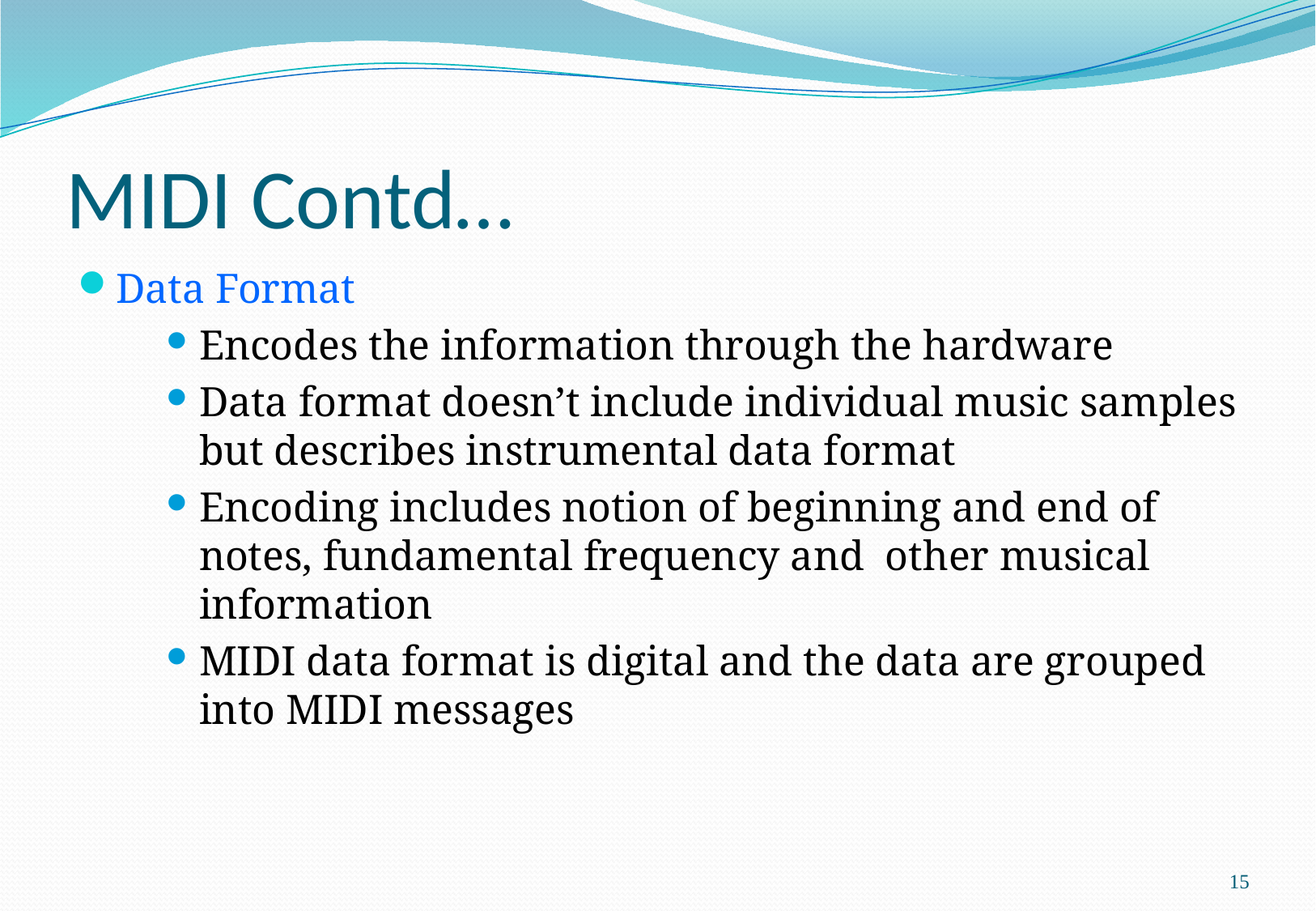

# MIDI Contd…
Data Format
Encodes the information through the hardware
Data format doesn’t include individual music samples but describes instrumental data format
Encoding includes notion of beginning and end of notes, fundamental frequency and  other musical information
MIDI data format is digital and the data are grouped into MIDI messages

15